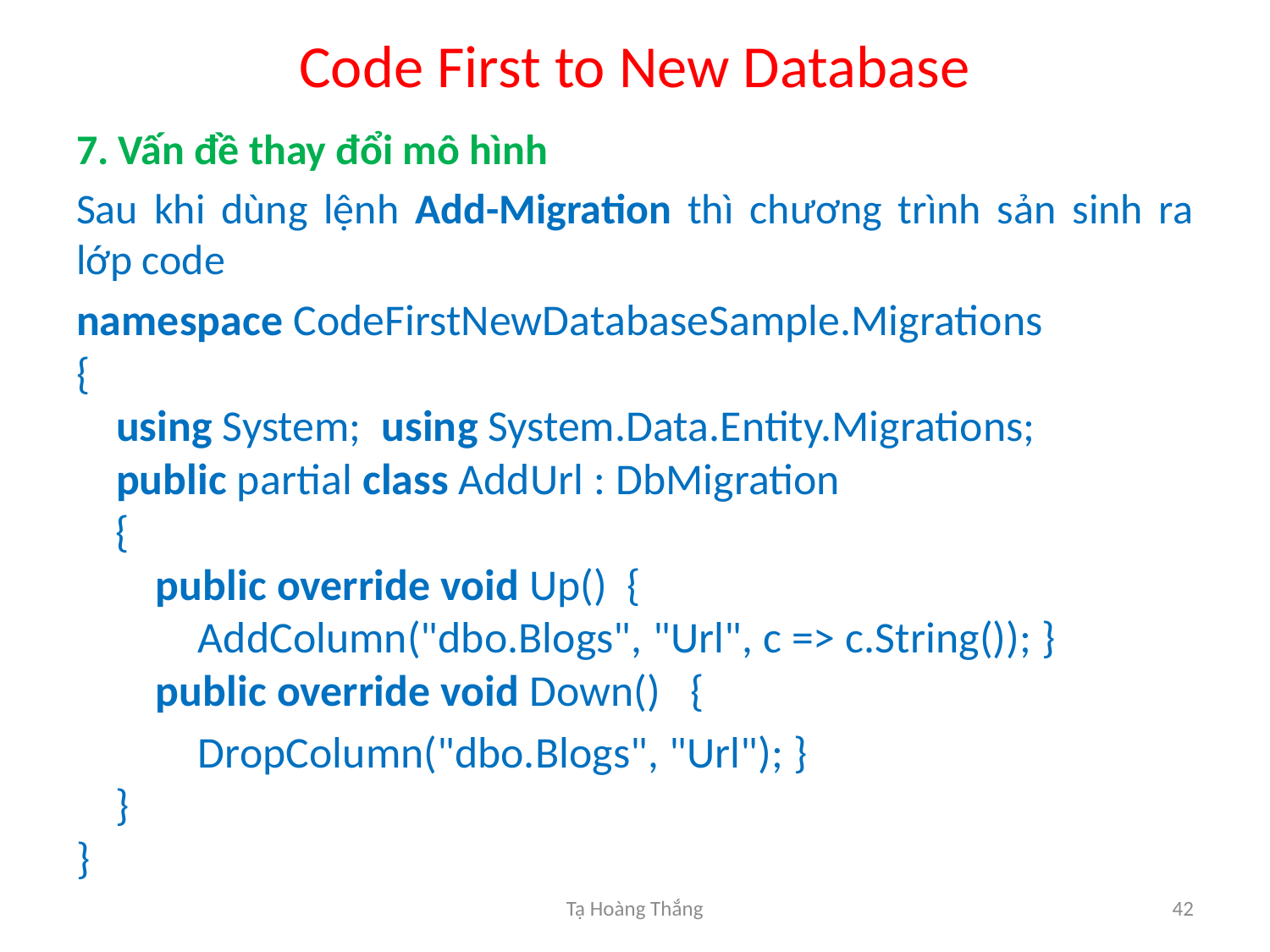

# Code First to New Database
7. Vấn đề thay đổi mô hình
Sau khi dùng lệnh Add-Migration thì chương trình sản sinh ra lớp code
namespace CodeFirstNewDatabaseSample.Migrations 
{ 
    using System;  using System.Data.Entity.Migrations; 
    public partial class AddUrl : DbMigration 
    { 
        public override void Up()  { 
            	AddColumn("dbo.Blogs", "Url", c => c.String()); } 
        public override void Down()   {
	DropColumn("dbo.Blogs", "Url"); } 
    } 
}
Tạ Hoàng Thắng
42